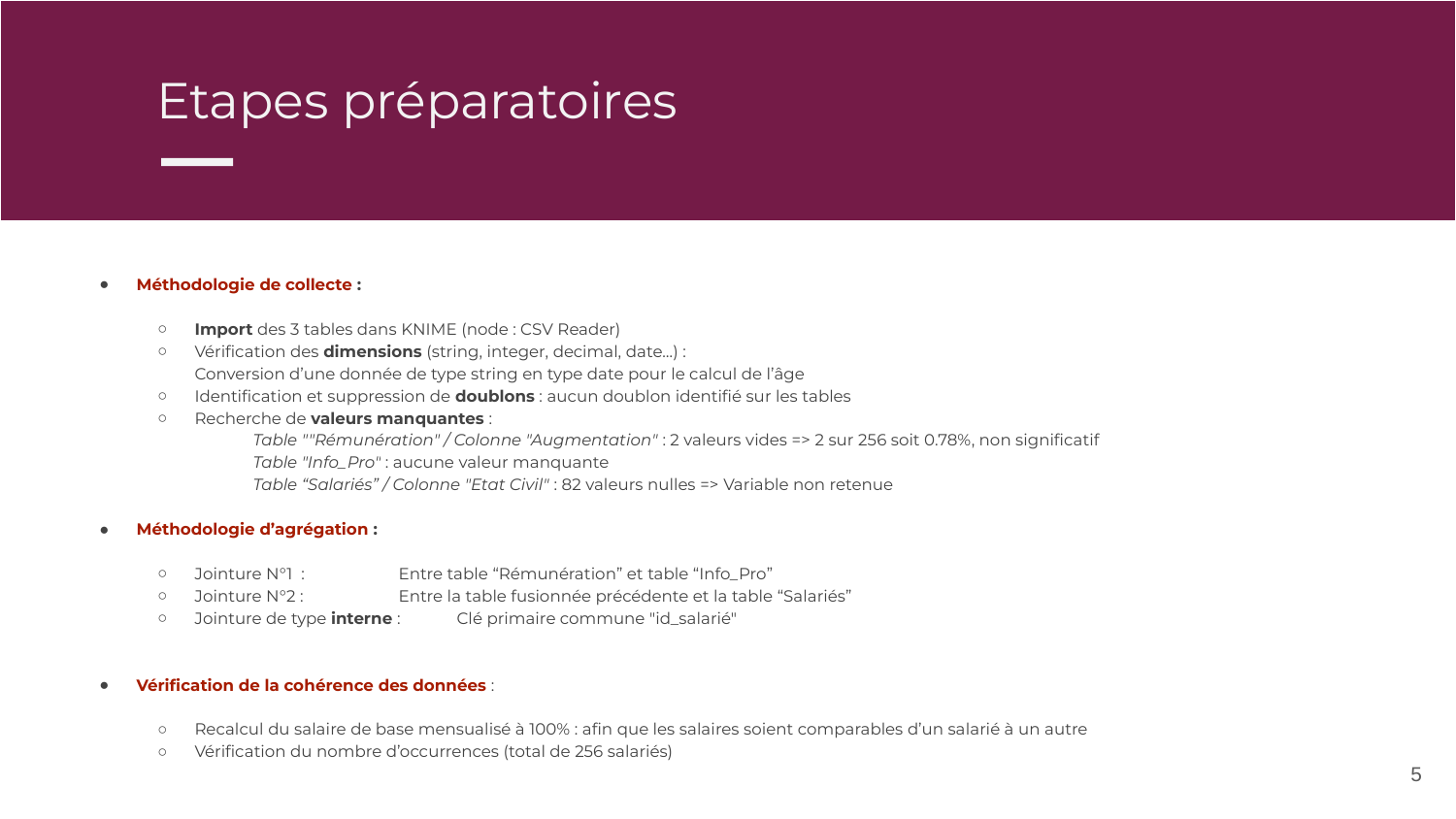

Etapes préparatoires

Méthodologie de collecte :

Import des 3 tables dans KNIME (node : CSV Reader)
Vérification des dimensions (string, integer, decimal, date…) :
Conversion d’une donnée de type string en type date pour le calcul de l’âge
Identification et suppression de doublons : aucun doublon identifié sur les tables
Recherche de valeurs manquantes :
Table ""Rémunération" / Colonne "Augmentation" : 2 valeurs vides => 2 sur 256 soit 0.78%, non significatif
Table "Info_Pro" : aucune valeur manquante
Table “Salariés” / Colonne "Etat Civil" : 82 valeurs nulles => Variable non retenue

Méthodologie d’agrégation :

Jointure N°1  : 				Entre table “Rémunération” et table “Info_Pro”
Jointure N°2 : 				Entre la table fusionnée précédente et la table “Salariés”
Jointure de type interne :		Clé primaire commune "id_salarié"

Vérification de la cohérence des données :

Recalcul du salaire de base mensualisé à 100% : afin que les salaires soient comparables d’un salarié à un autre
Vérification du nombre d’occurrences (total de 256 salariés)

5